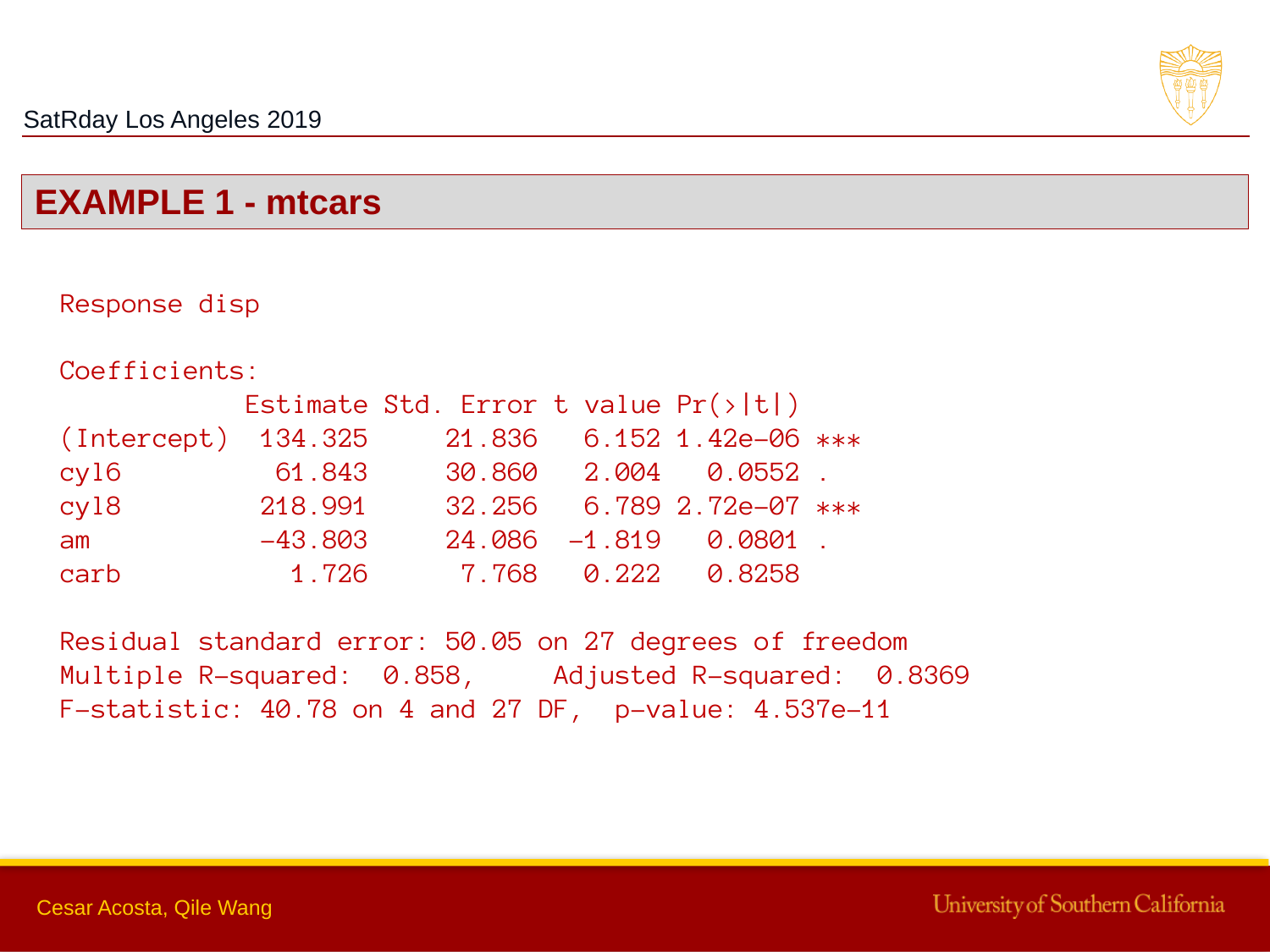

EXAMPLE 1 - mtcars

Response disp

Coefficients:
            Estimate Std. Error t value Pr(>|t|)
(Intercept)  134.325     21.836   6.152 1.42e-06 ***
cyl6          61.843     30.860   2.004   0.0552 .
cyl8         218.991     32.256   6.789 2.72e-07 ***
am           -43.803     24.086  -1.819   0.0801 .
carb           1.726      7.768   0.222   0.8258

Residual standard error: 50.05 on 27 degrees of freedom
Multiple R-squared:  0.858,     Adjusted R-squared:  0.8369
F-statistic: 40.78 on 4 and 27 DF,  p-value: 4.537e-11